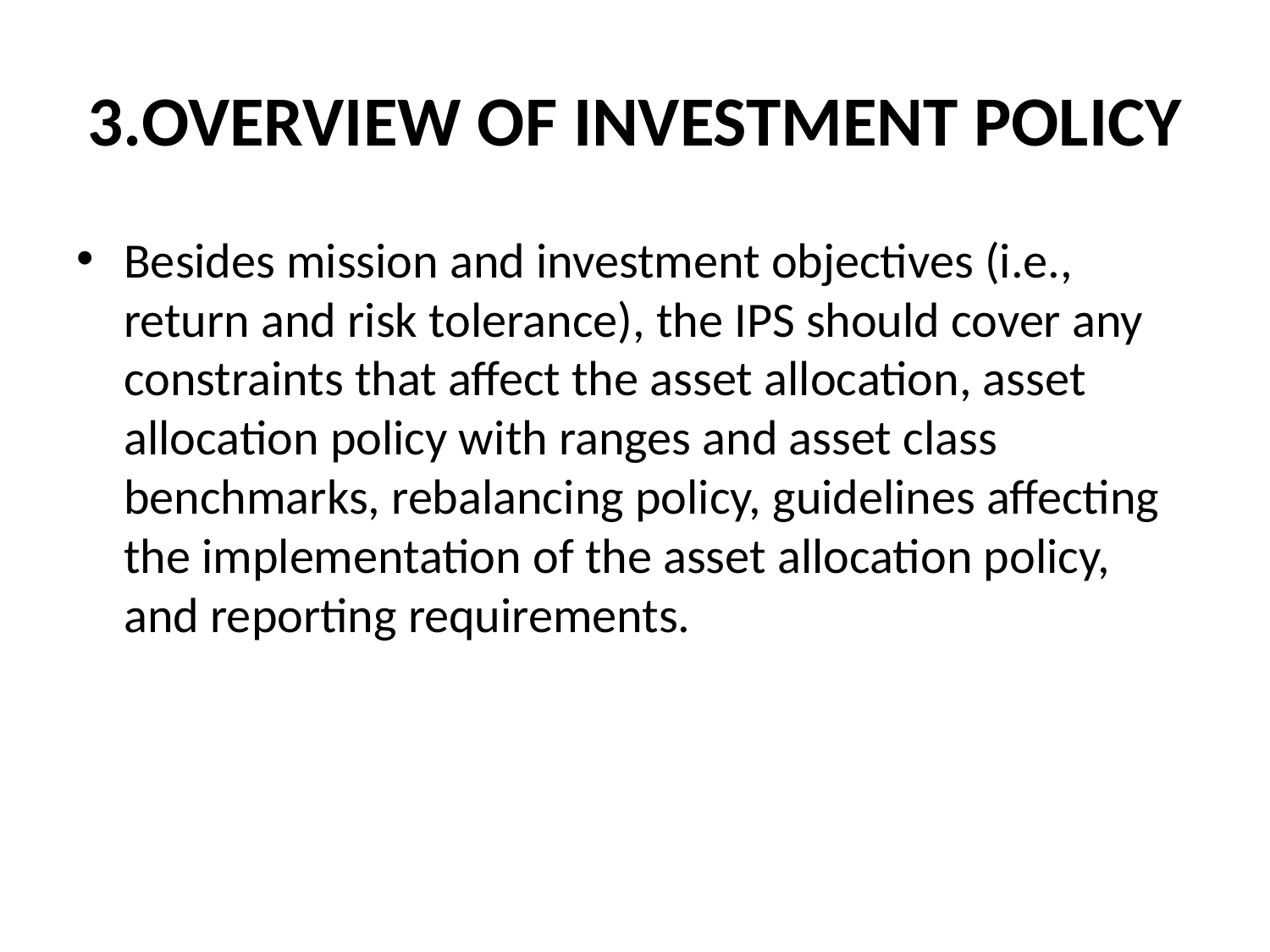

# 3.OVERVIEW OF INVESTMENT POLICY
Besides mission and investment objectives (i.e., return and risk tolerance), the IPS should cover any constraints that affect the asset allocation, asset allocation policy with ranges and asset class benchmarks, rebalancing policy, guidelines affecting the implementation of the asset allocation policy, and reporting requirements.